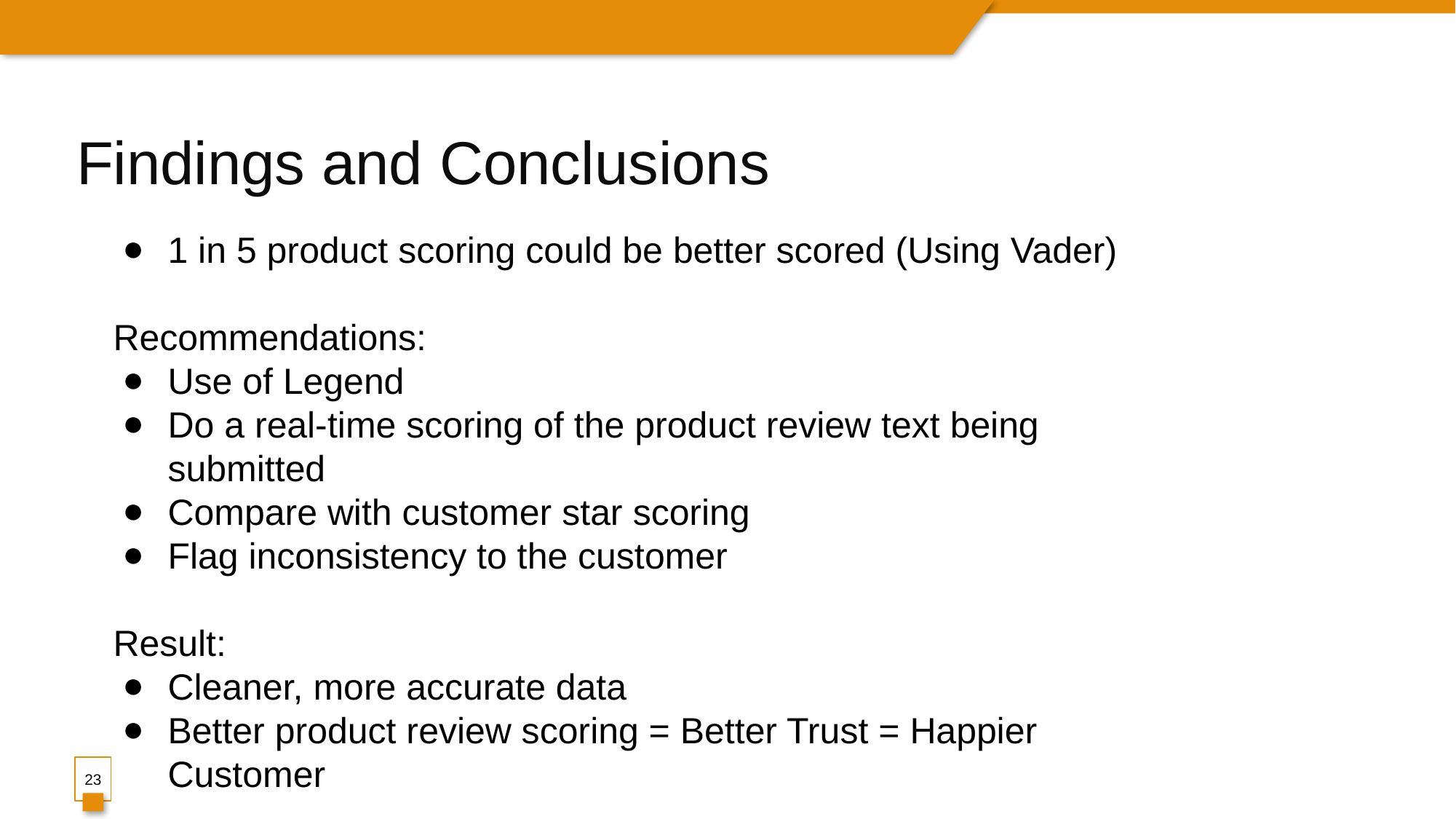

# Findings and Conclusions
1 in 5 product scoring could be better scored (Using Vader)

Recommendations:
Use of Legend
Do a real-time scoring of the product review text being submitted
Compare with customer star scoring
Flag inconsistency to the customer

Result:
Cleaner, more accurate data
Better product review scoring = Better Trust = Happier Customer

23